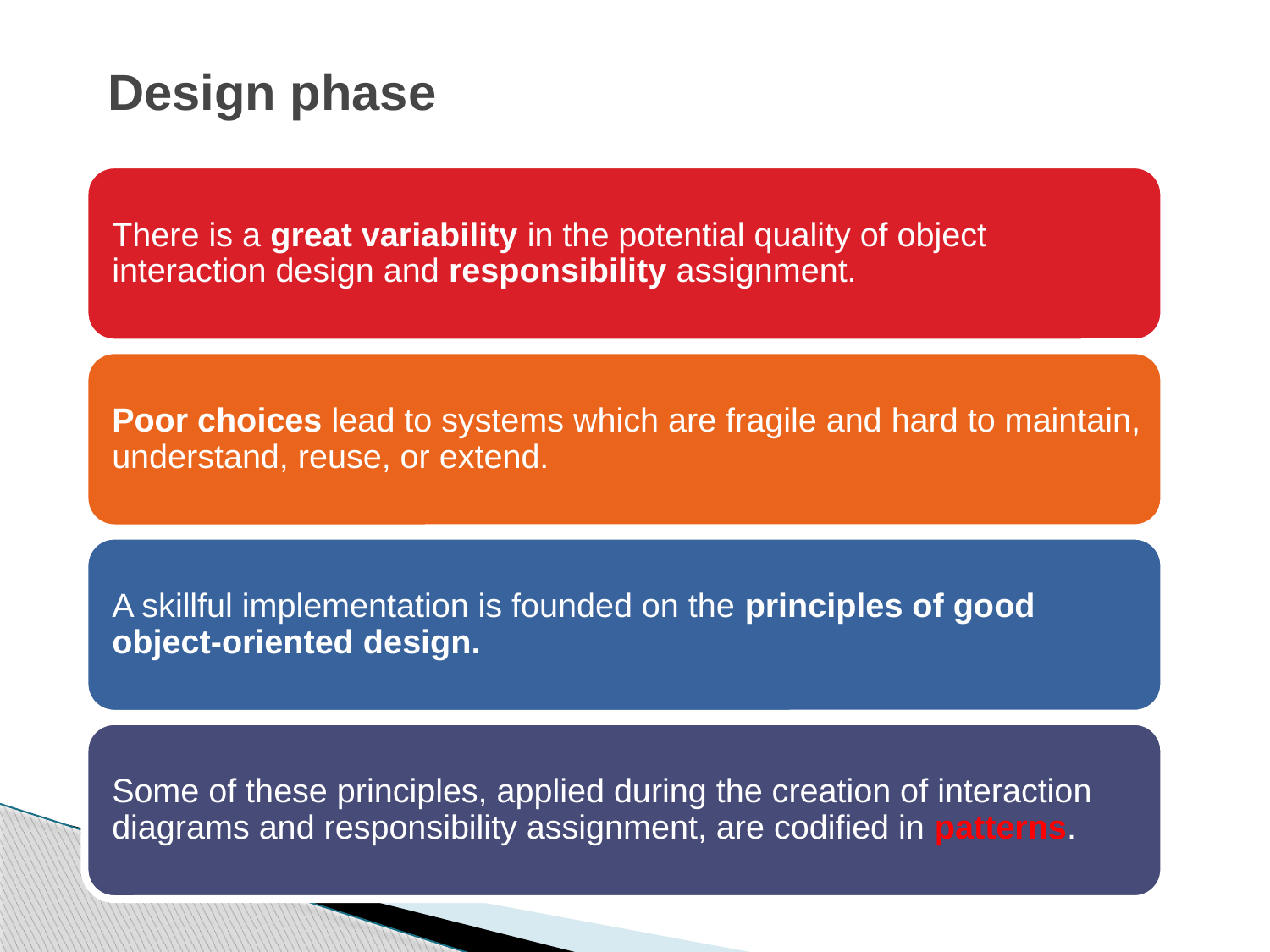

# Design phase
There is a great variability in the potential quality of object interaction design and responsibility assignment.
Poor choices lead to systems which are fragile and hard to maintain, understand, reuse, or extend.
A skillful implementation is founded on the principles of good object-oriented design.
Some of these principles, applied during the creation of interaction diagrams and responsibility assignment, are codified in patterns.